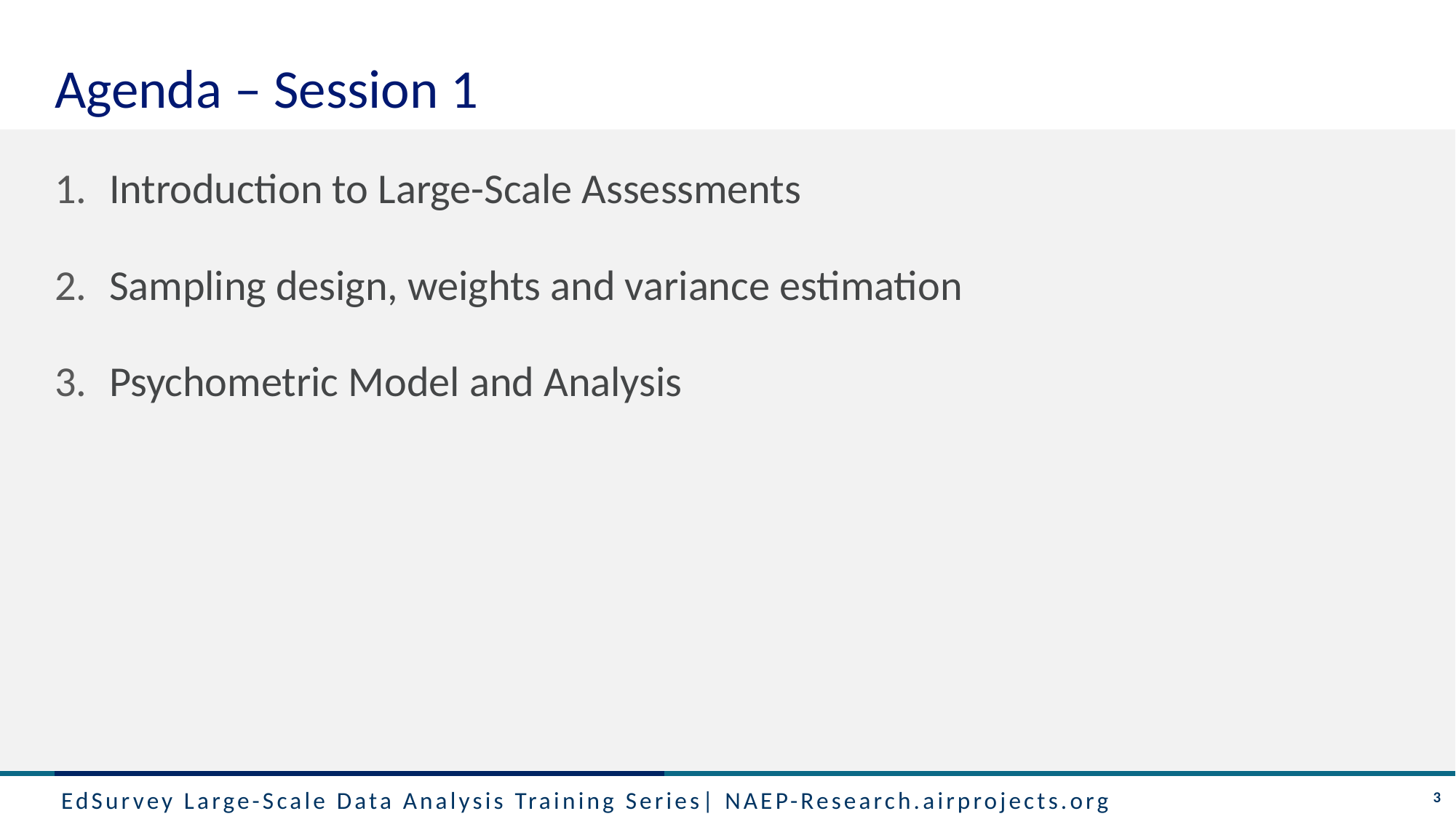

# Agenda – Session 1
Introduction to Large-Scale Assessments
Sampling design, weights and variance estimation
Psychometric Model and Analysis

3